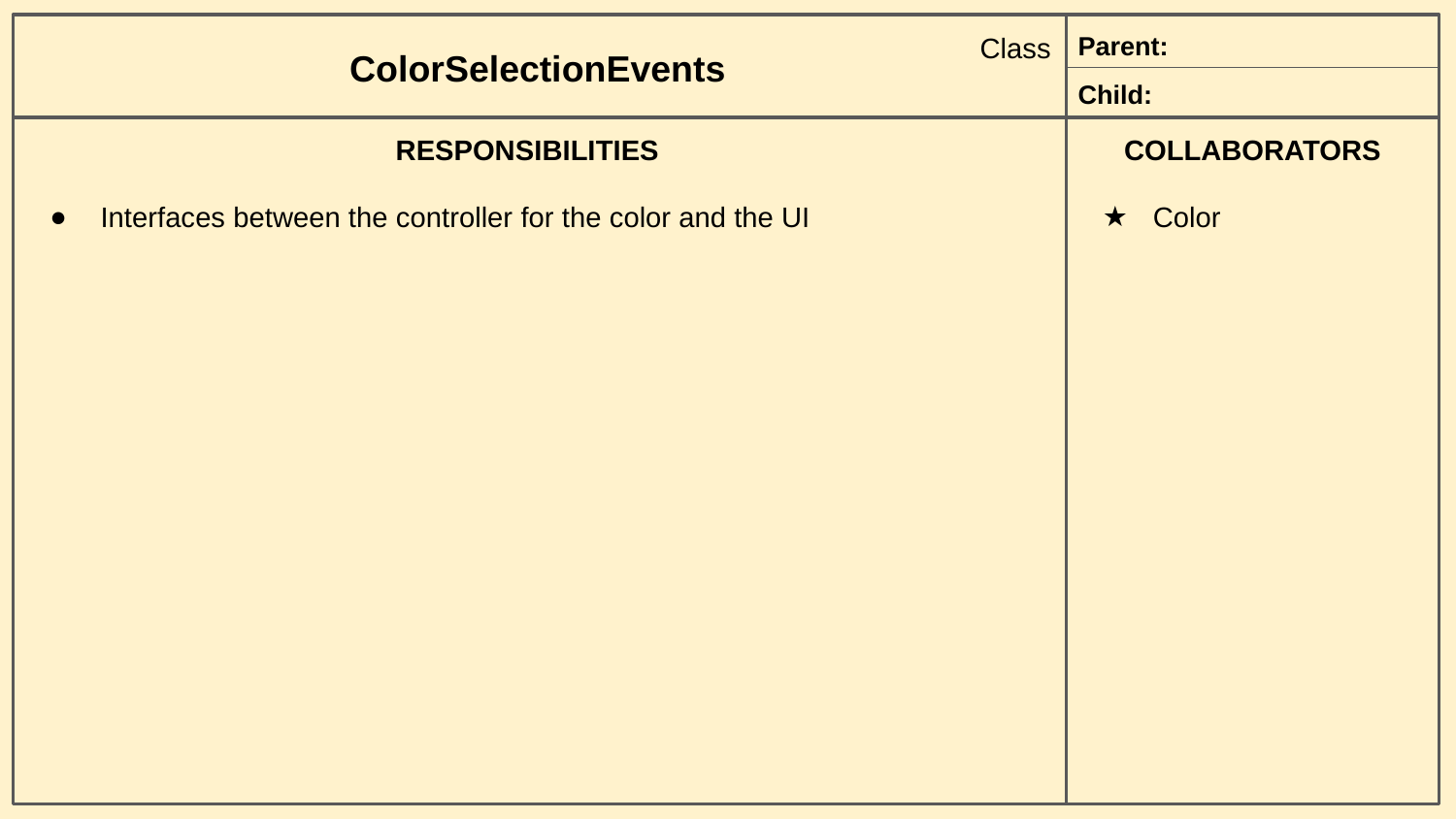

Class
Parent:
ColorSelectionEvents
Child:
RESPONSIBILITIES

Interfaces between the controller for the color and the UI
COLLABORATORS

Color